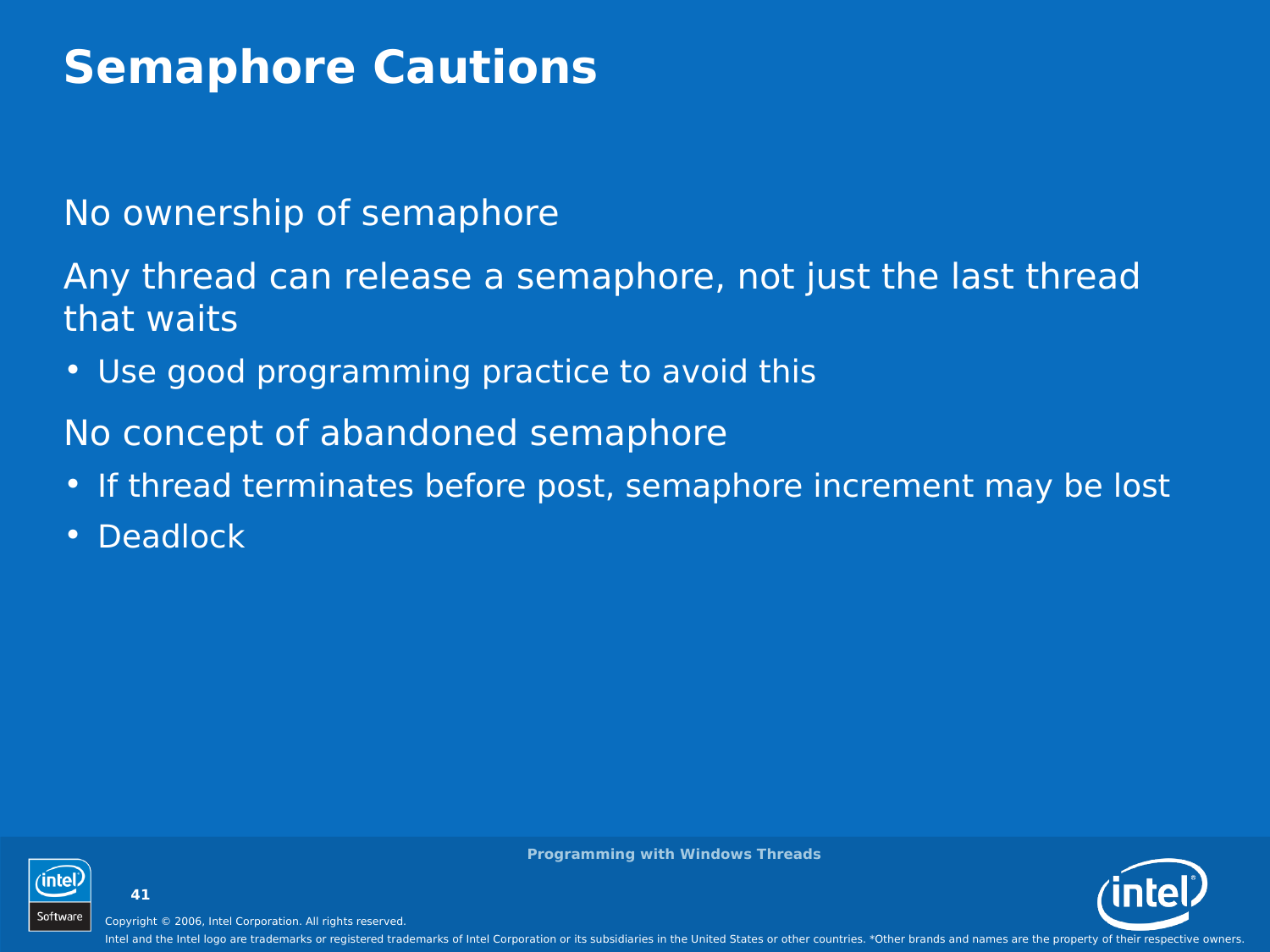

# Semaphore Cautions
No ownership of semaphore
Any thread can release a semaphore, not just the last thread that waits
Use good programming practice to avoid this
No concept of abandoned semaphore
If thread terminates before post, semaphore increment may be lost
Deadlock
Programming with Windows Threads
41